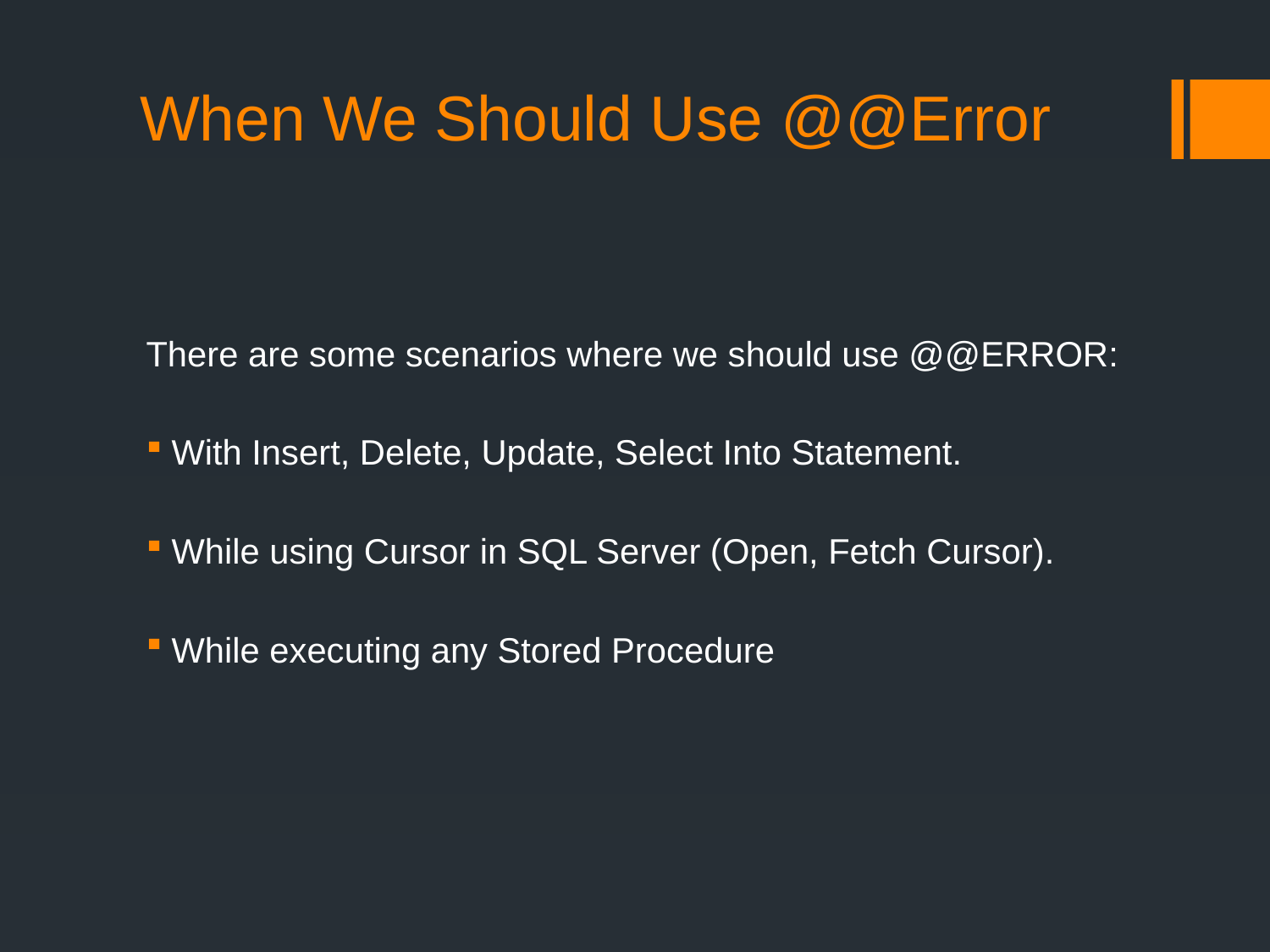

# When We Should Use @@Error

There are some scenarios where we should use @@ERROR:

With Insert, Delete, Update, Select Into Statement.

While using Cursor in SQL Server (Open, Fetch Cursor).

While executing any Stored Procedure